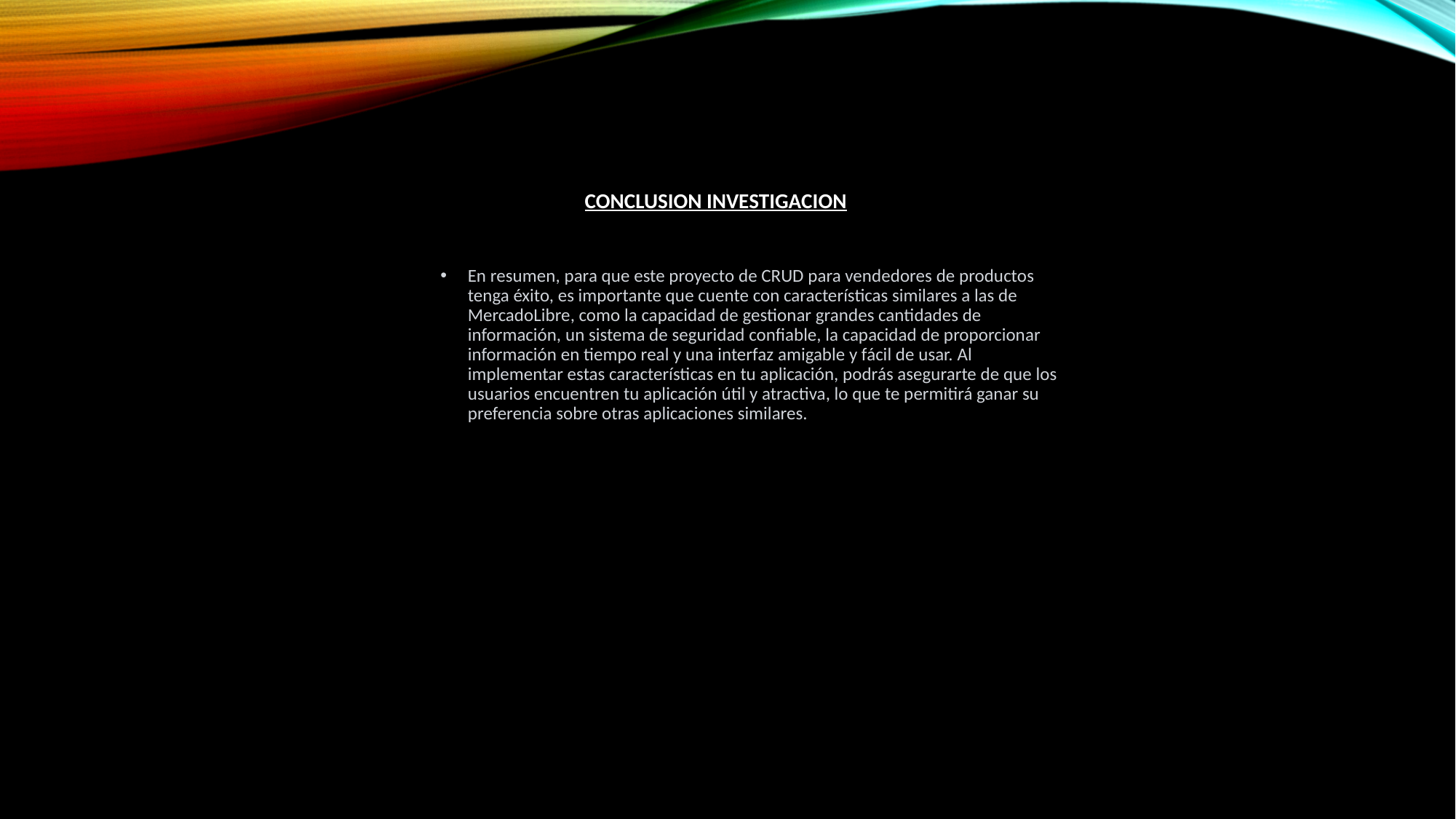

# CONCLUSION INVESTIGACION
En resumen, para que este proyecto de CRUD para vendedores de productos tenga éxito, es importante que cuente con características similares a las de MercadoLibre, como la capacidad de gestionar grandes cantidades de información, un sistema de seguridad confiable, la capacidad de proporcionar información en tiempo real y una interfaz amigable y fácil de usar. Al implementar estas características en tu aplicación, podrás asegurarte de que los usuarios encuentren tu aplicación útil y atractiva, lo que te permitirá ganar su preferencia sobre otras aplicaciones similares.